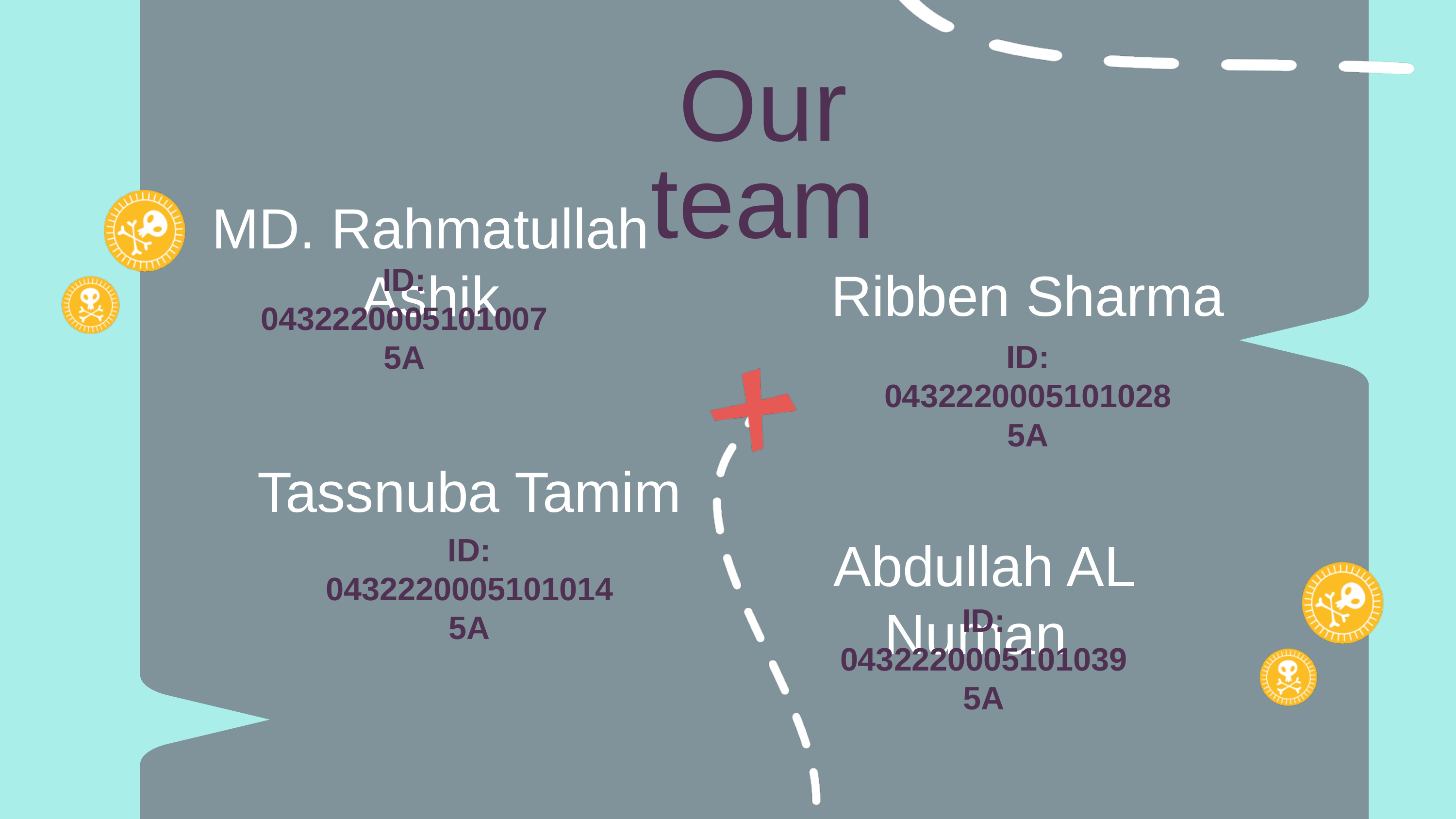

Our team

MD. Rahmatullah Ashik
ID: 0432220005101007
5A
Ribben Sharma

ID: 0432220005101028
5A

Tassnuba Tamim
ID: 0432220005101014
5A
Abdullah AL Numan

ID: 0432220005101039
5A